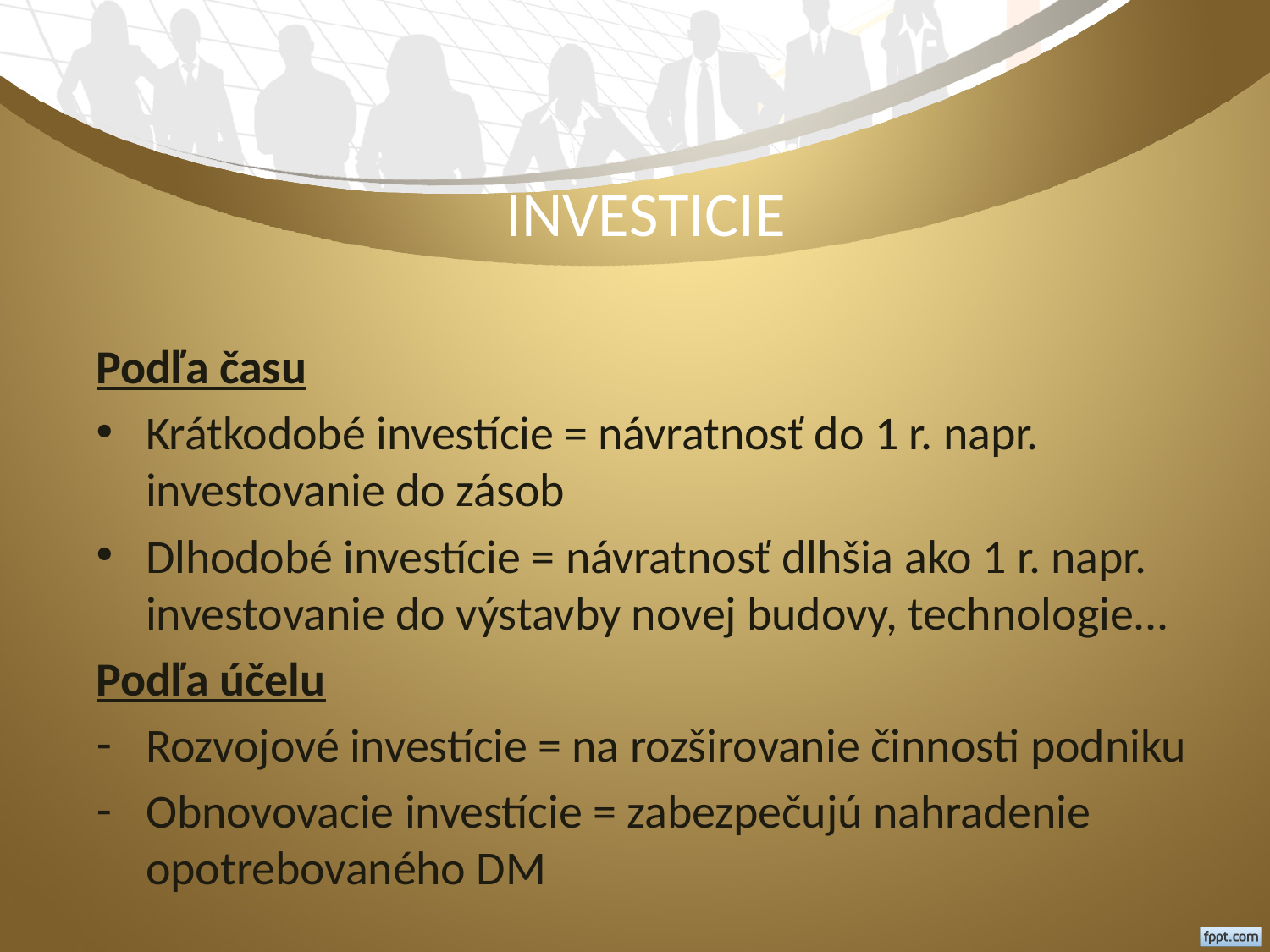

# INVESTICIE

Podľa času
Krátkodobé investície = návratnosť do 1 r. napr. investovanie do zásob
Dlhodobé investície = návratnosť dlhšia ako 1 r. napr. investovanie do výstavby novej budovy, technologie...
Podľa účelu
Rozvojové investície = na rozširovanie činnosti podniku
Obnovovacie investície = zabezpečujú nahradenie opotrebovaného DM